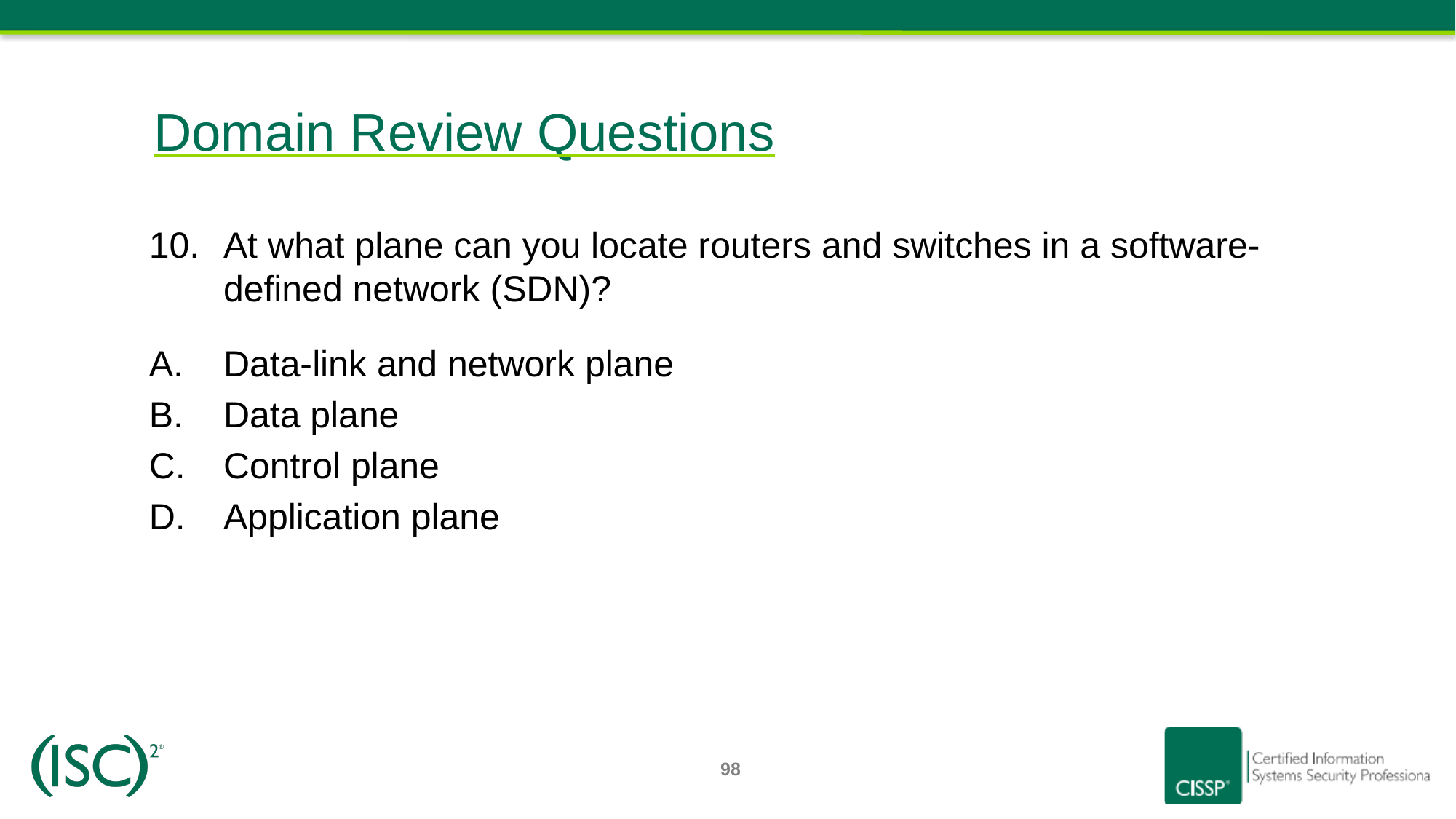

# Domain Review Questions
At what plane can you locate routers and switches in a software-defined network (SDN)?
Data-link and network plane
Data plane
Control plane
Application plane